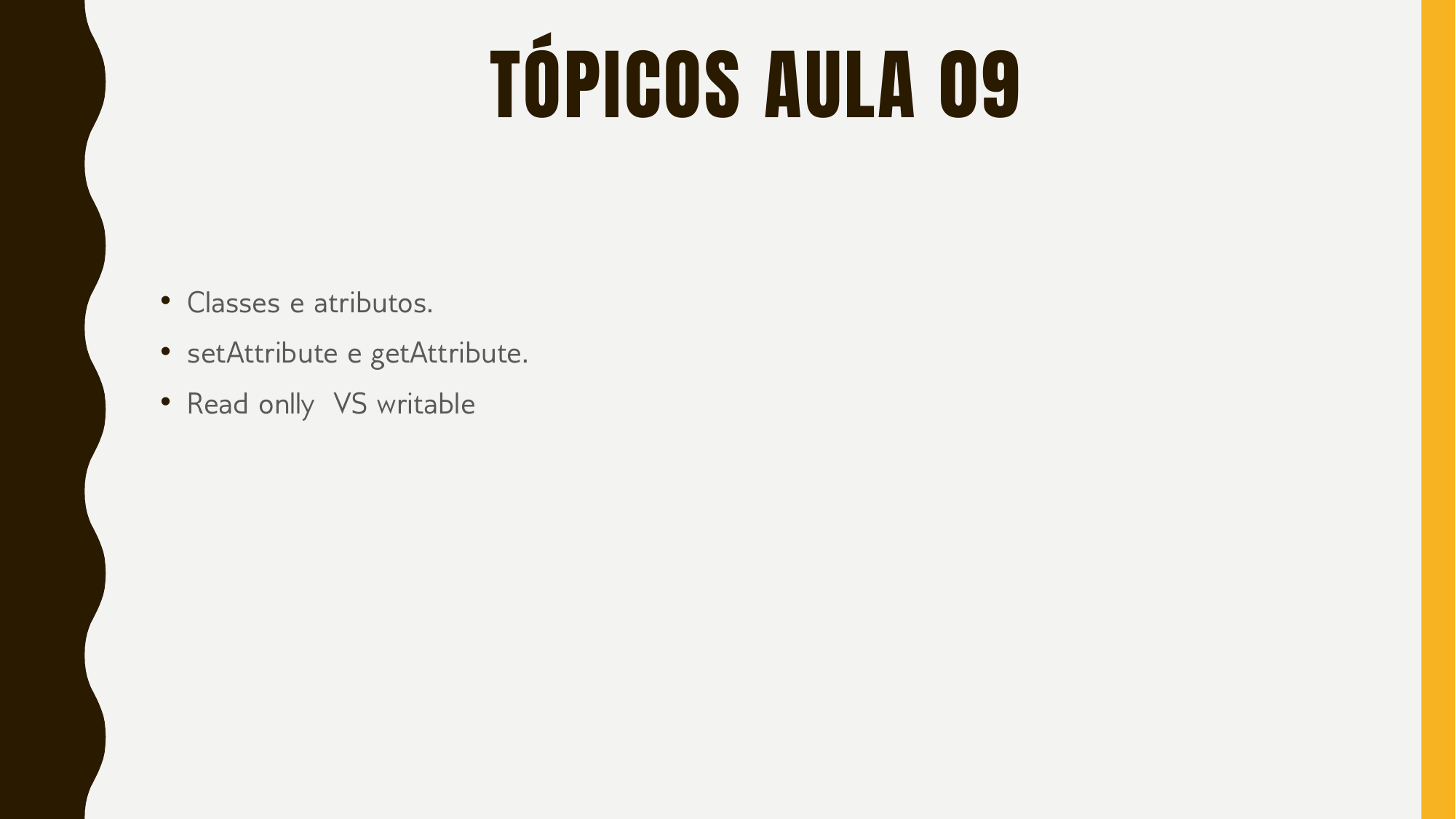

# Tópicos aula 09
Classes e atributos.
setAttribute e getAttribute.
Read onlly  VS writable